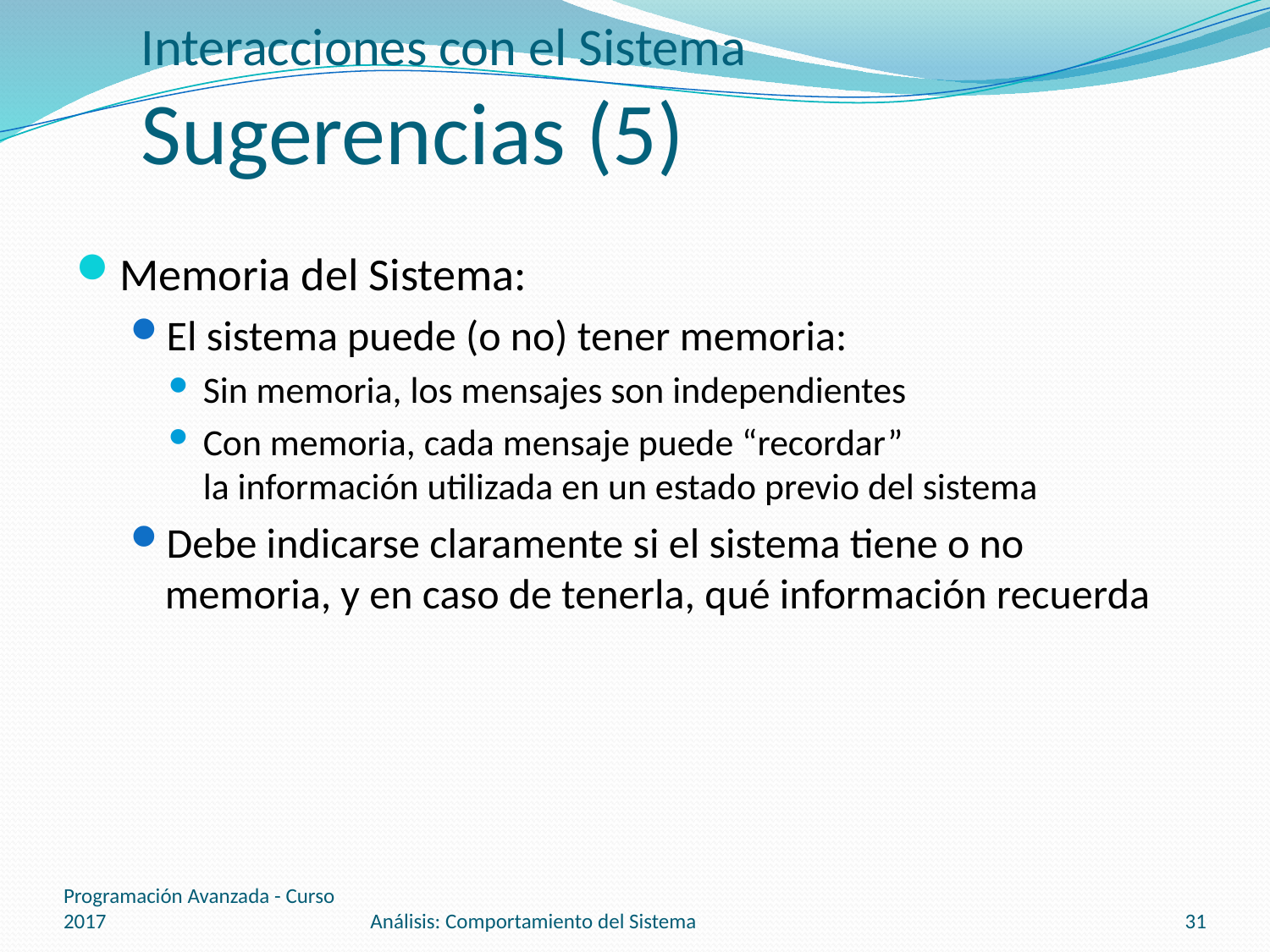

# Interacciones con el Sistema Sugerencias (5)
Memoria del Sistema:
El sistema puede (o no) tener memoria:
Sin memoria, los mensajes son independientes
Con memoria, cada mensaje puede “recordar”
la información utilizada en un estado previo del sistema
Debe indicarse claramente si el sistema tiene o no memoria, y en caso de tenerla, qué información recuerda
Programación Avanzada - Curso 2017
Análisis: Comportamiento del Sistema
31